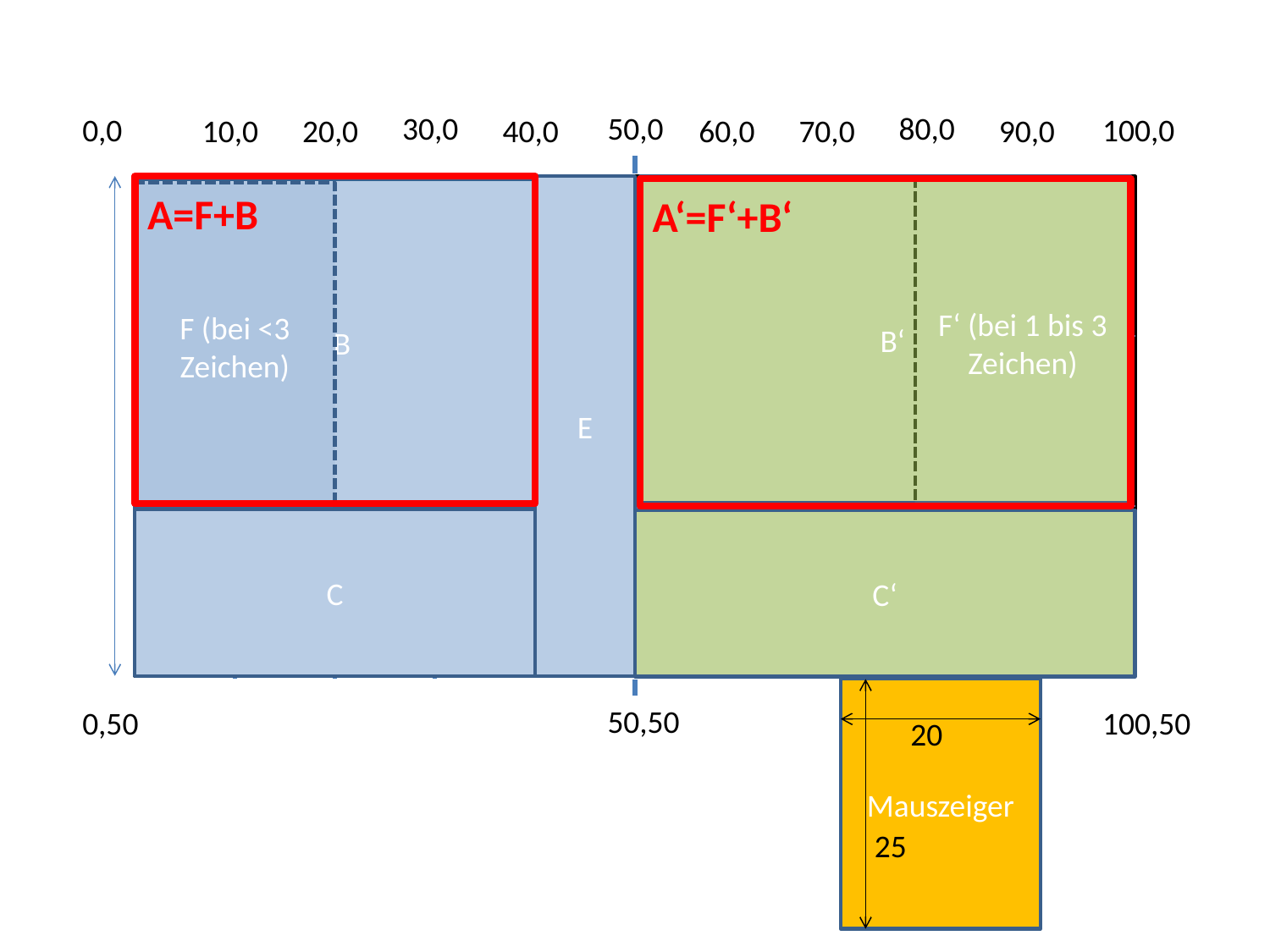

30,0
50,0
80,0
0,0
100,0
10,0
20,0
40,0
60,0
70,0
90,0

A=F+B

E
   B‘
A‘=F‘+B‘

   B
F‘ (bei 1 bis 3 Zeichen)
F (bei <3 Zeichen)
C
C‘
Mauszeiger
20
25
50,50
0,50
100,50